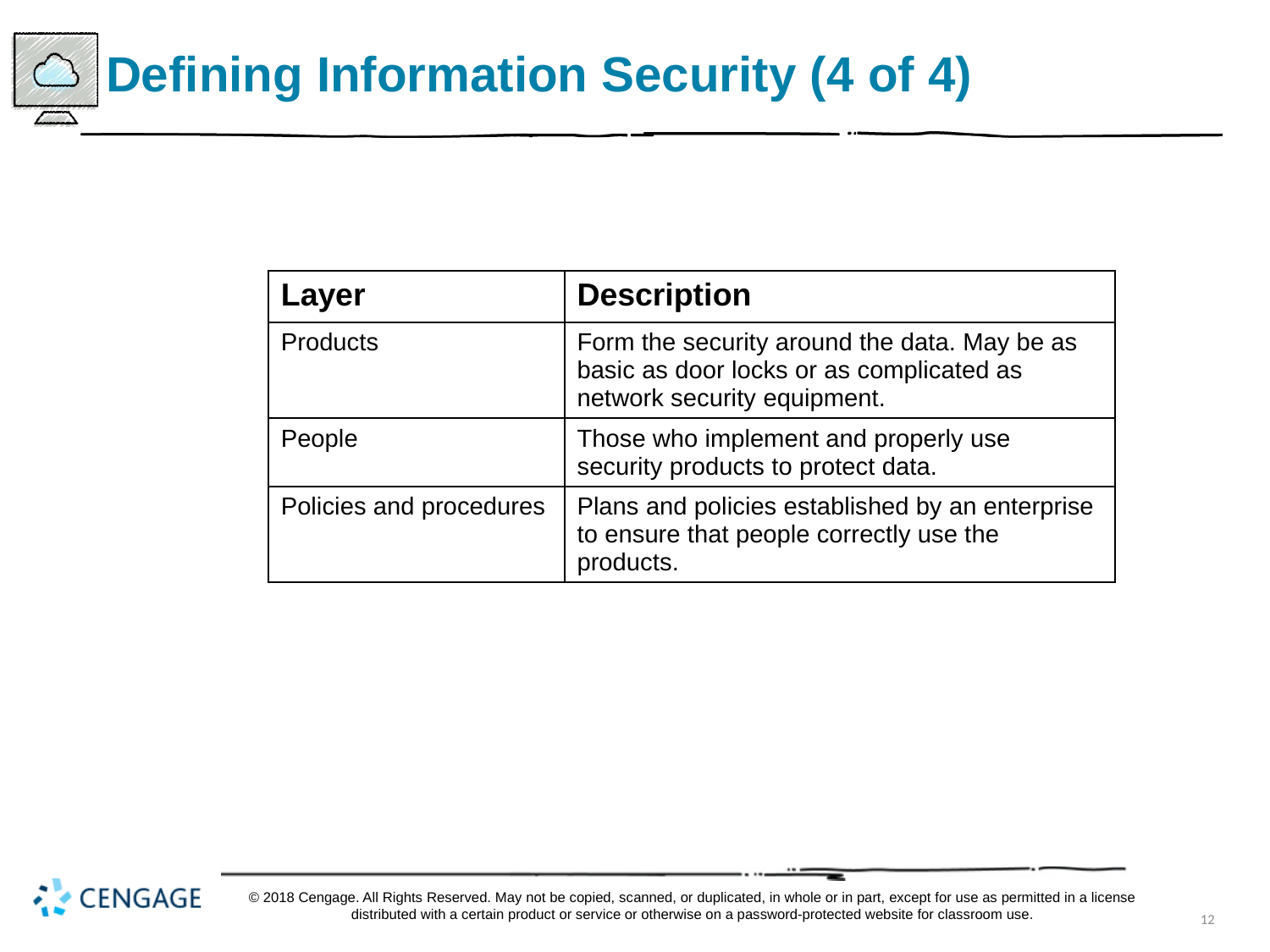

# Defining Information Security (4 of 4)
| Layer | Description |
| --- | --- |
| Products | Form the security around the data. May be as basic as door locks or as complicated as network security equipment. |
| People | Those who implement and properly use security products to protect data. |
| Policies and procedures | Plans and policies established by an enterprise to ensure that people correctly use the products. |
© 2018 Cengage. All Rights Reserved. May not be copied, scanned, or duplicated, in whole or in part, except for use as permitted in a license distributed with a certain product or service or otherwise on a password-protected website for classroom use.